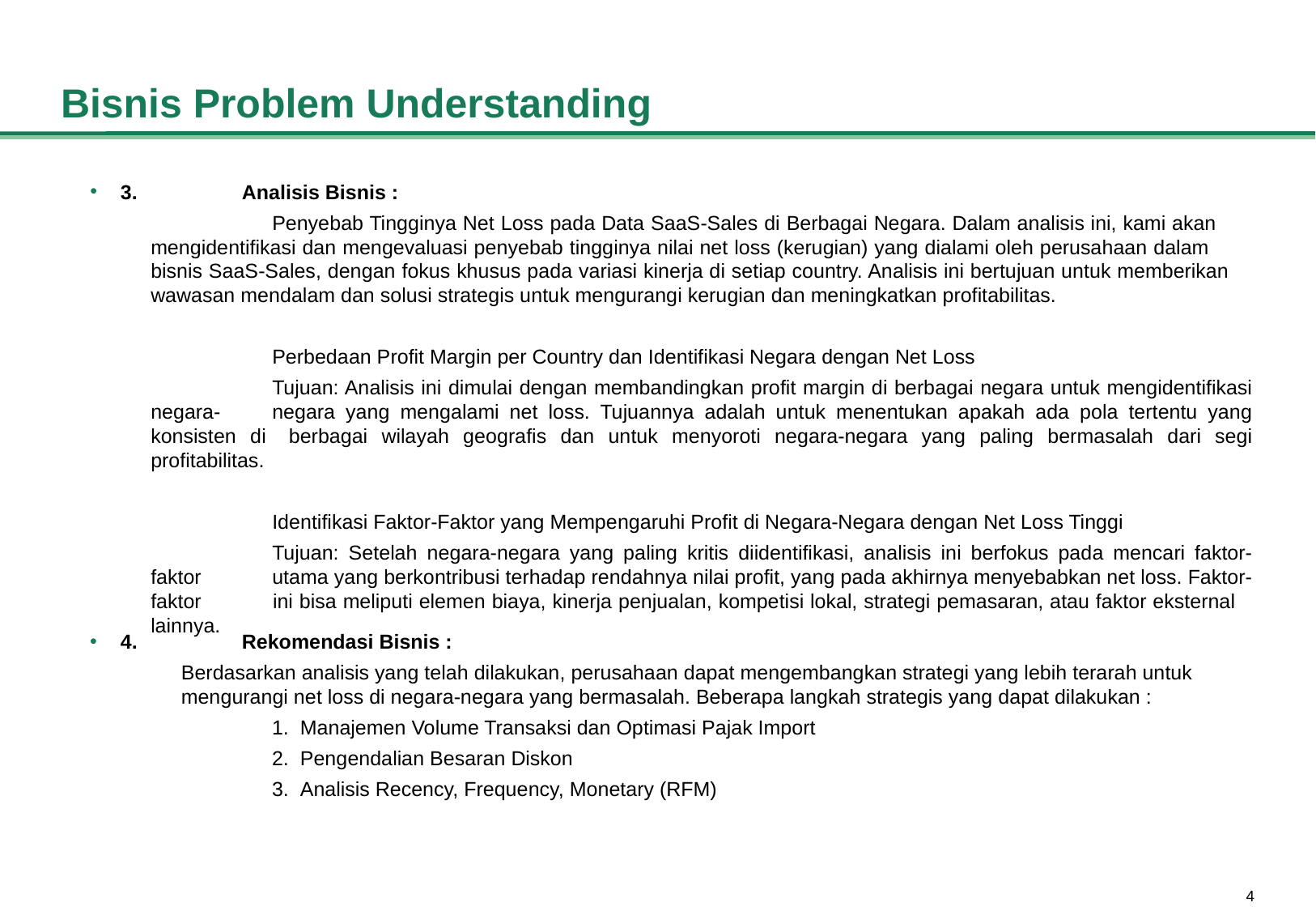

# Bisnis Problem Understanding
3.	Analisis Bisnis :
	Penyebab Tingginya Net Loss pada Data SaaS-Sales di Berbagai Negara. Dalam analisis ini, kami akan 	mengidentifikasi dan mengevaluasi penyebab tingginya nilai net loss (kerugian) yang dialami oleh perusahaan dalam 	bisnis SaaS-Sales, dengan fokus khusus pada variasi kinerja di setiap country. Analisis ini bertujuan untuk memberikan 	wawasan mendalam dan solusi strategis untuk mengurangi kerugian dan meningkatkan profitabilitas.

	Perbedaan Profit Margin per Country dan Identifikasi Negara dengan Net Loss
	Tujuan: Analisis ini dimulai dengan membandingkan profit margin di berbagai negara untuk mengidentifikasi negara-	negara yang mengalami net loss. Tujuannya adalah untuk menentukan apakah ada pola tertentu yang konsisten di 	berbagai wilayah geografis dan untuk menyoroti negara-negara yang paling bermasalah dari segi profitabilitas.

	Identifikasi Faktor-Faktor yang Mempengaruhi Profit di Negara-Negara dengan Net Loss Tinggi
	Tujuan: Setelah negara-negara yang paling kritis diidentifikasi, analisis ini berfokus pada mencari faktor-faktor 	utama yang berkontribusi terhadap rendahnya nilai profit, yang pada akhirnya menyebabkan net loss. Faktor-faktor 	ini bisa meliputi elemen biaya, kinerja penjualan, kompetisi lokal, strategi pemasaran, atau faktor eksternal 	lainnya.

4.	Rekomendasi Bisnis :
	Berdasarkan analisis yang telah dilakukan, perusahaan dapat mengembangkan strategi yang lebih terarah untuk 	mengurangi net loss di negara-negara yang bermasalah. Beberapa langkah strategis yang dapat dilakukan :
	1.  Manajemen Volume Transaksi dan Optimasi Pajak Import
	2.  Pengendalian Besaran Diskon
	3.  Analisis Recency, Frequency, Monetary (RFM)